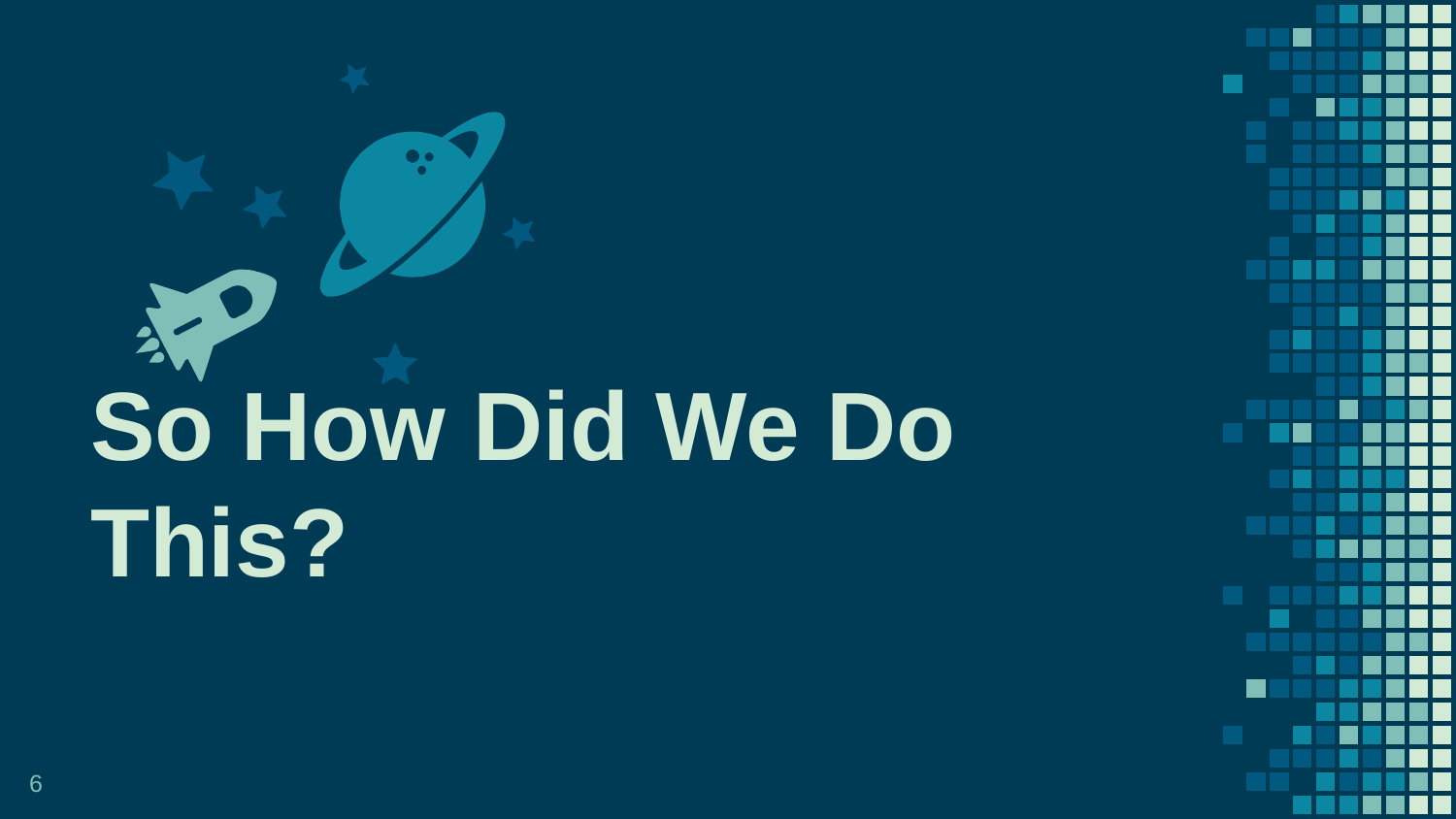

So How Did We Do This?
6